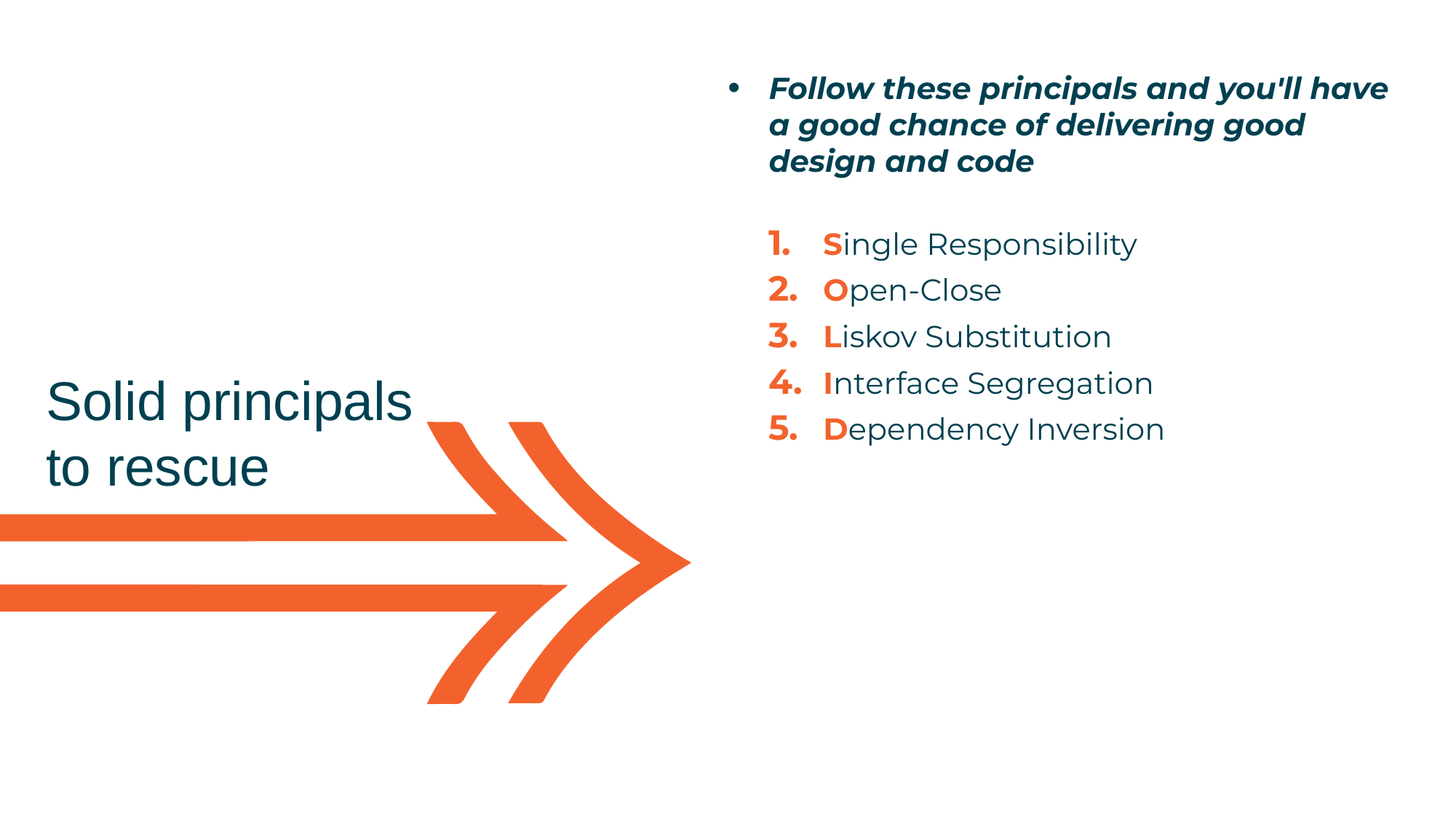

Follow these principals and you'll have a good chance of delivering good design and code
Single Responsibility
Open-Close
Liskov Substitution
Interface Segregation
Dependency Inversion

Solid principals to rescue